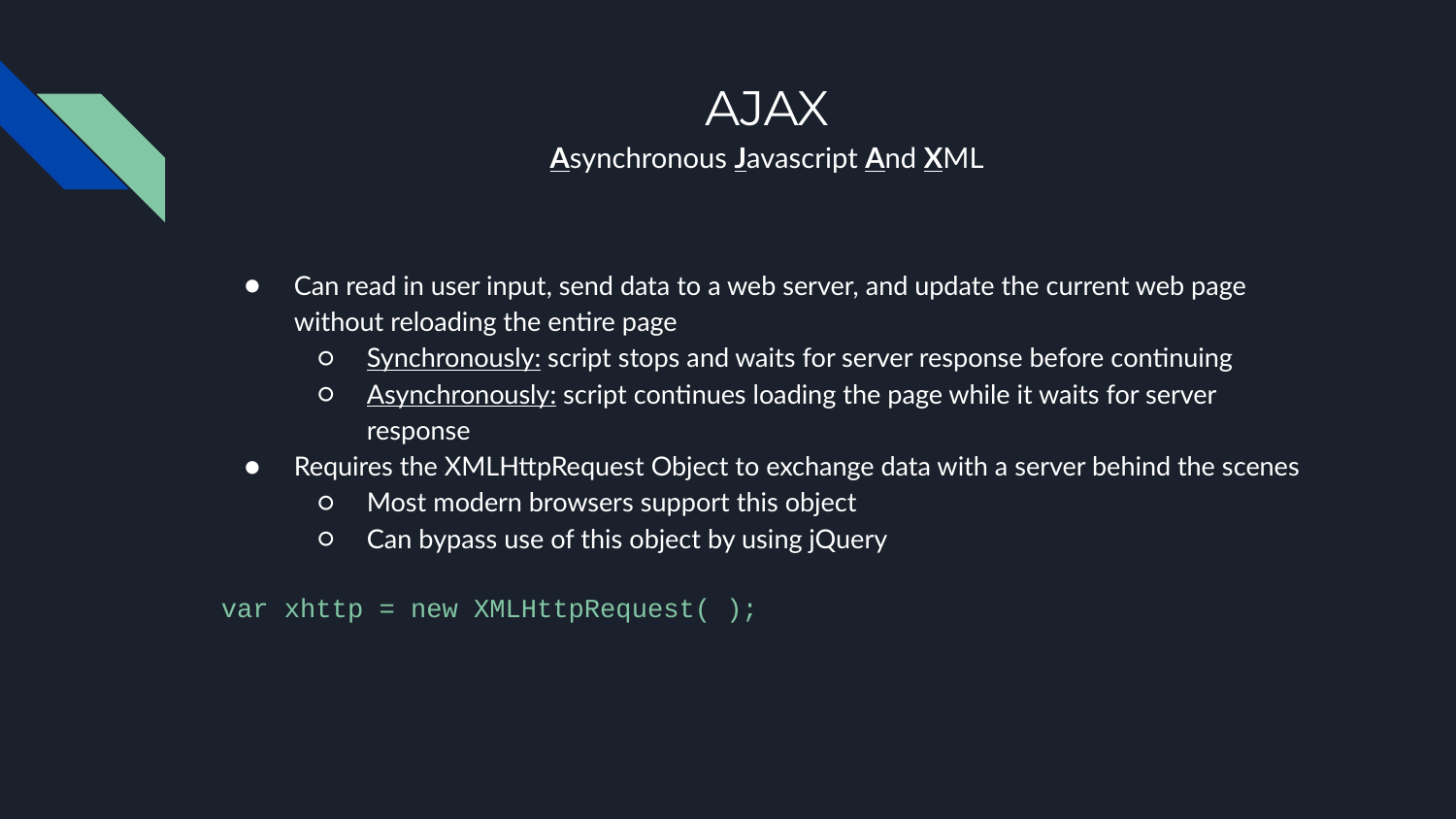

# AJAX
Asynchronous Javascript And XML
Can read in user input, send data to a web server, and update the current web page without reloading the entire page
Synchronously: script stops and waits for server response before continuing
Asynchronously: script continues loading the page while it waits for server response
Requires the XMLHttpRequest Object to exchange data with a server behind the scenes
Most modern browsers support this object
Can bypass use of this object by using jQuery
var xhttp = new XMLHttpRequest( );